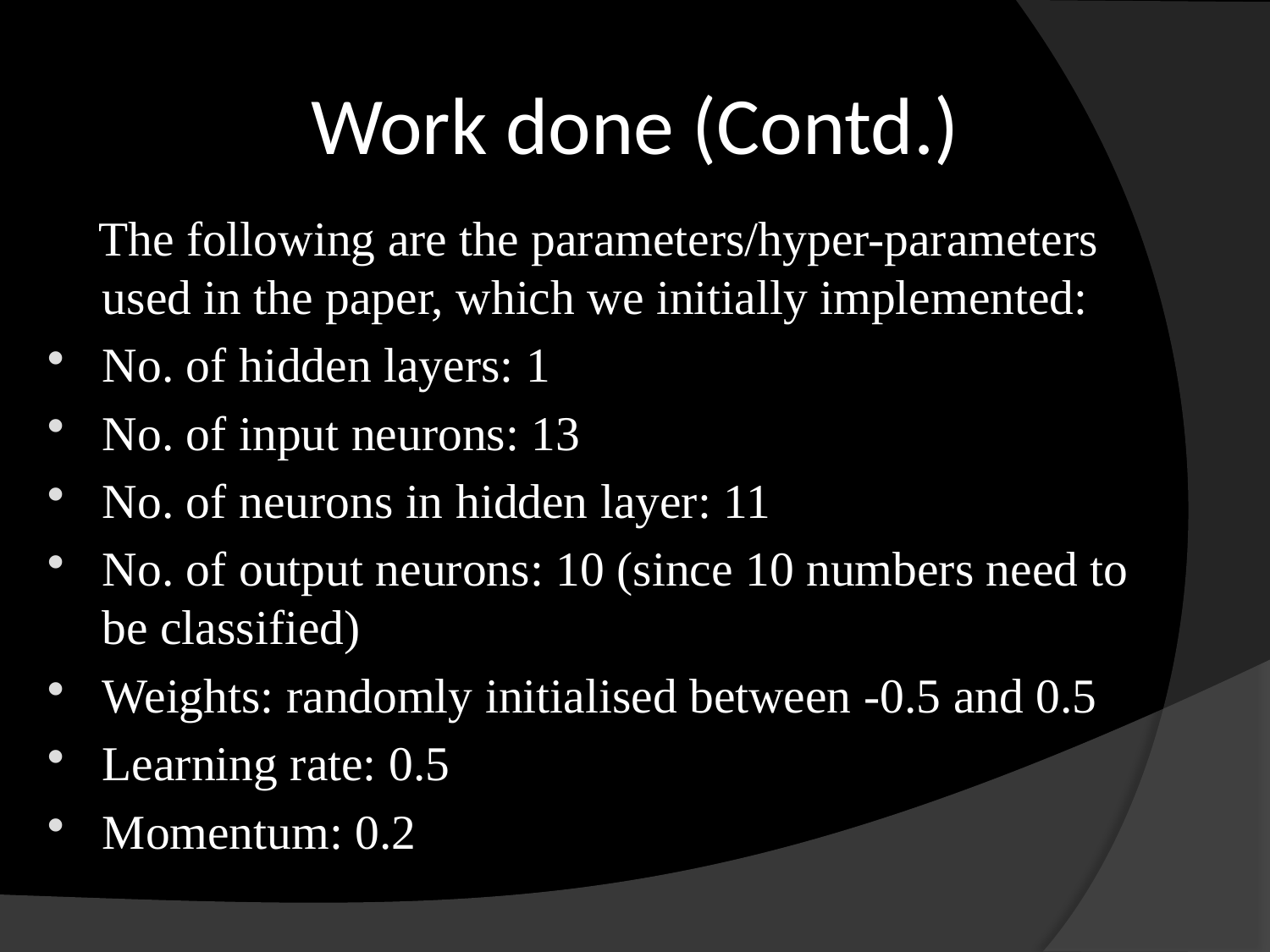

# Work done (Contd.)
    The following are the parameters/hyper-parameters used in the paper, which we initially implemented:
No. of hidden layers: 1
No. of input neurons: 13
No. of neurons in hidden layer: 11
No. of output neurons: 10 (since 10 numbers need to be classified)
Weights: randomly initialised between -0.5 and 0.5
Learning rate: 0.5
Momentum: 0.2